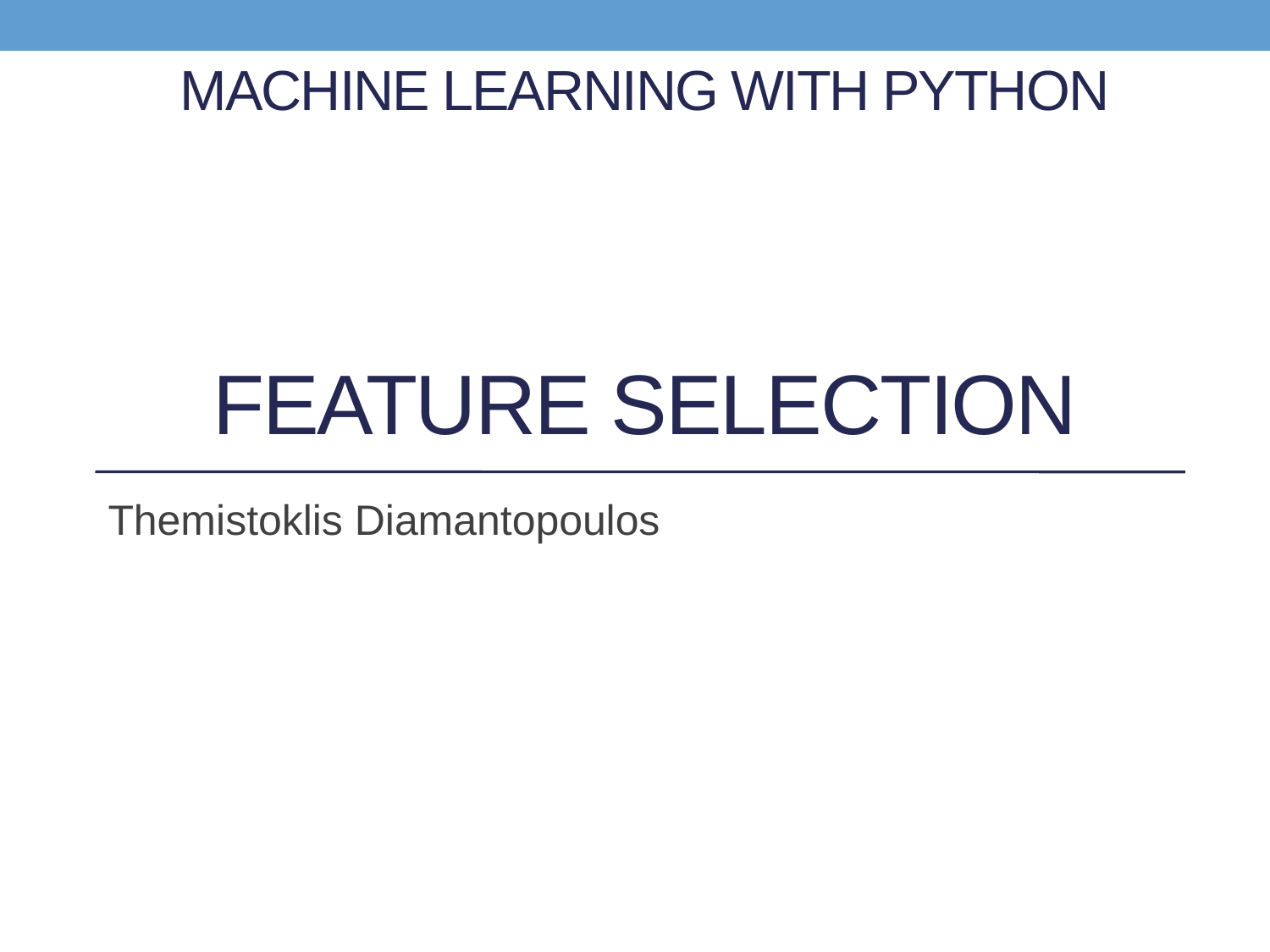

# Machine Learning with Python Feature Selection
Themistoklis Diamantopoulos